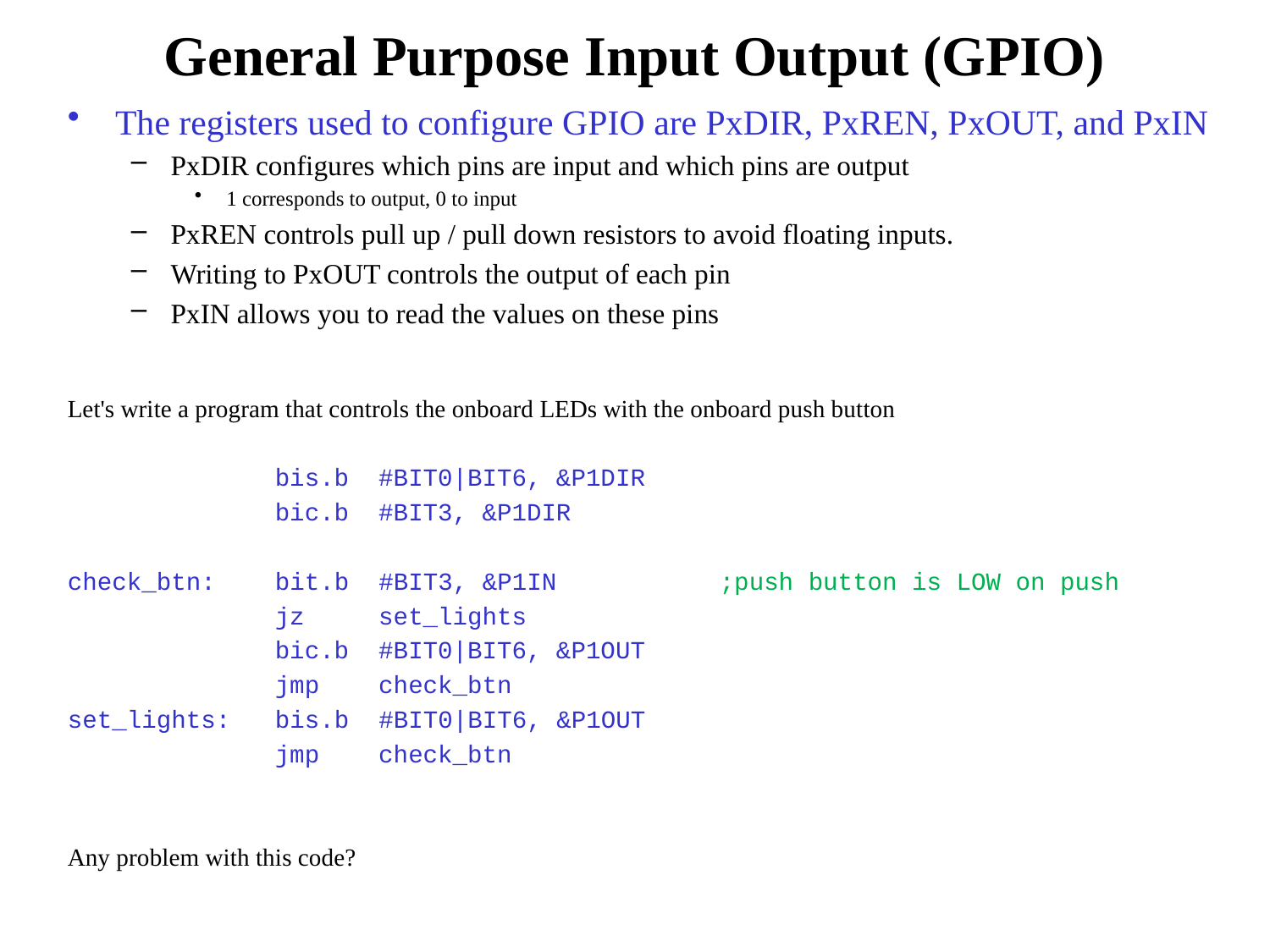

# General Purpose Input Output (GPIO)
The registers used to configure GPIO are PxDIR, PxREN, PxOUT, and PxIN
PxDIR configures which pins are input and which pins are output
1 corresponds to output, 0 to input
PxREN controls pull up / pull down resistors to avoid floating inputs.
Writing to PxOUT controls the output of each pin
PxIN allows you to read the values on these pins

Let's write a program that controls the onboard LEDs with the onboard push button

              bis.b  #BIT0|BIT6, &P1DIR
              bic.b  #BIT3, &P1DIR

check_btn:    bit.b  #BIT3, &P1IN           ;push button is LOW on push
              jz     set_lights
              bic.b  #BIT0|BIT6, &P1OUT
              jmp    check_btn
set_lights:   bis.b  #BIT0|BIT6, &P1OUT
              jmp    check_btn

Any problem with this code?